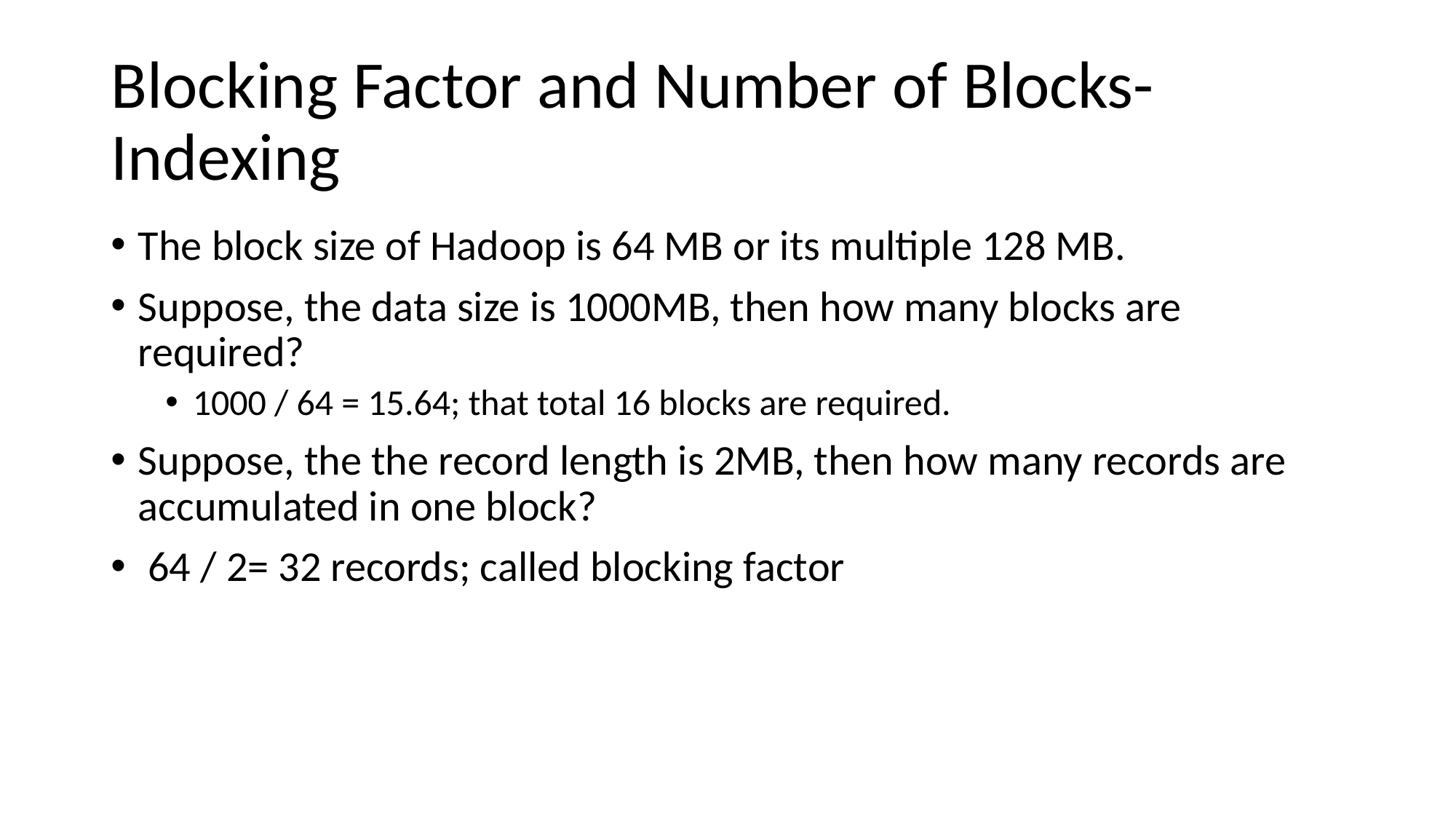

# Blocking Factor and Number of Blocks- Indexing
The block size of Hadoop is 64 MB or its multiple 128 MB.
Suppose, the data size is 1000MB, then how many blocks are required?
1000 / 64 = 15.64; that total 16 blocks are required.
Suppose, the the record length is 2MB, then how many records are accumulated in one block?
 64 / 2= 32 records; called blocking factor